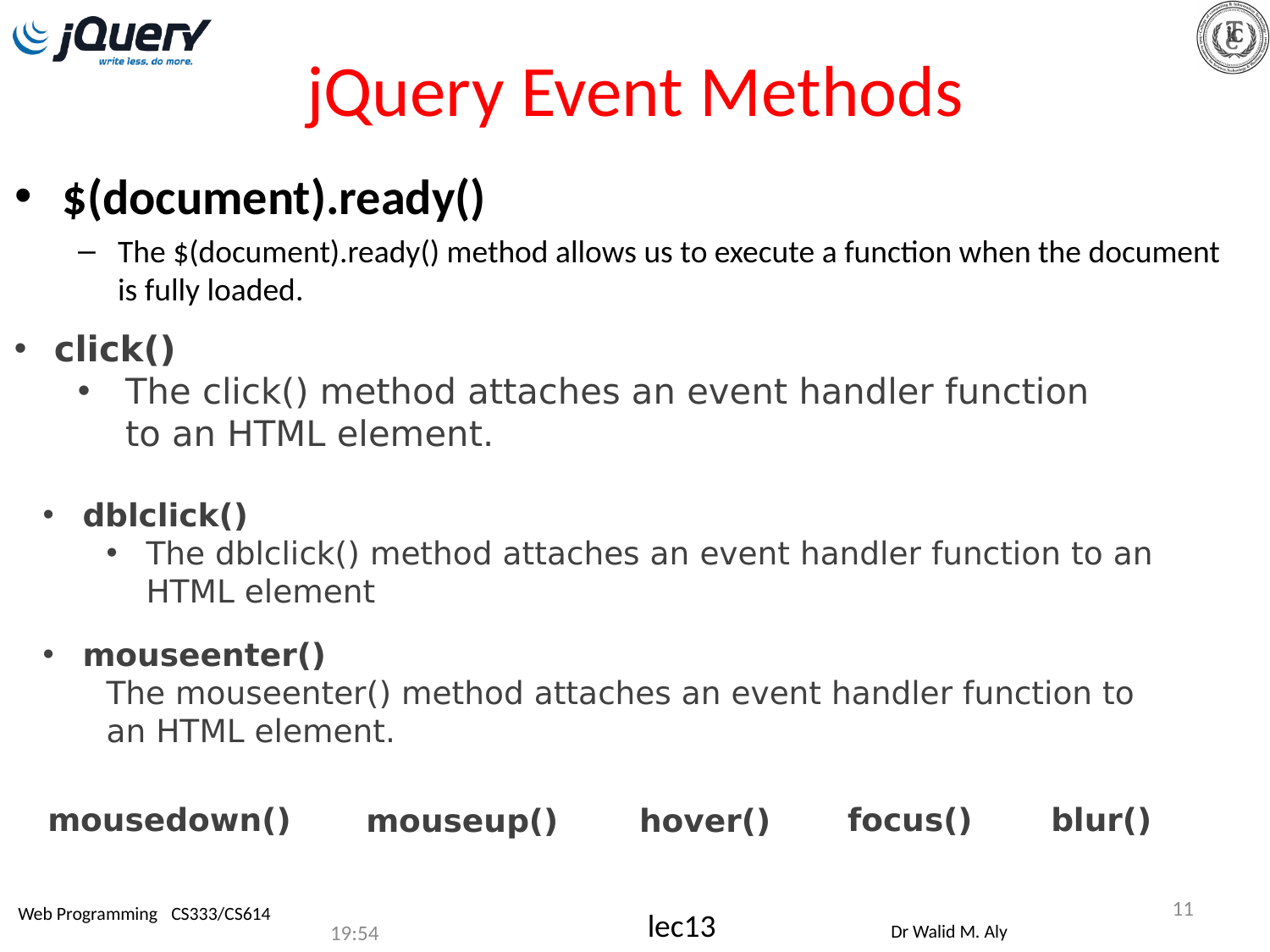

# jQuery Event Methods
$(document).ready()
The $(document).ready() method allows us to execute a function when the document is fully loaded.

click()
The click() method attaches an event handler function to an HTML element.
dblclick()
The dblclick() method attaches an event handler function to an HTML element
mouseenter()
The mouseenter() method attaches an event handler function to an HTML element.
mousedown()
focus()
blur()
mouseup()
hover()
11